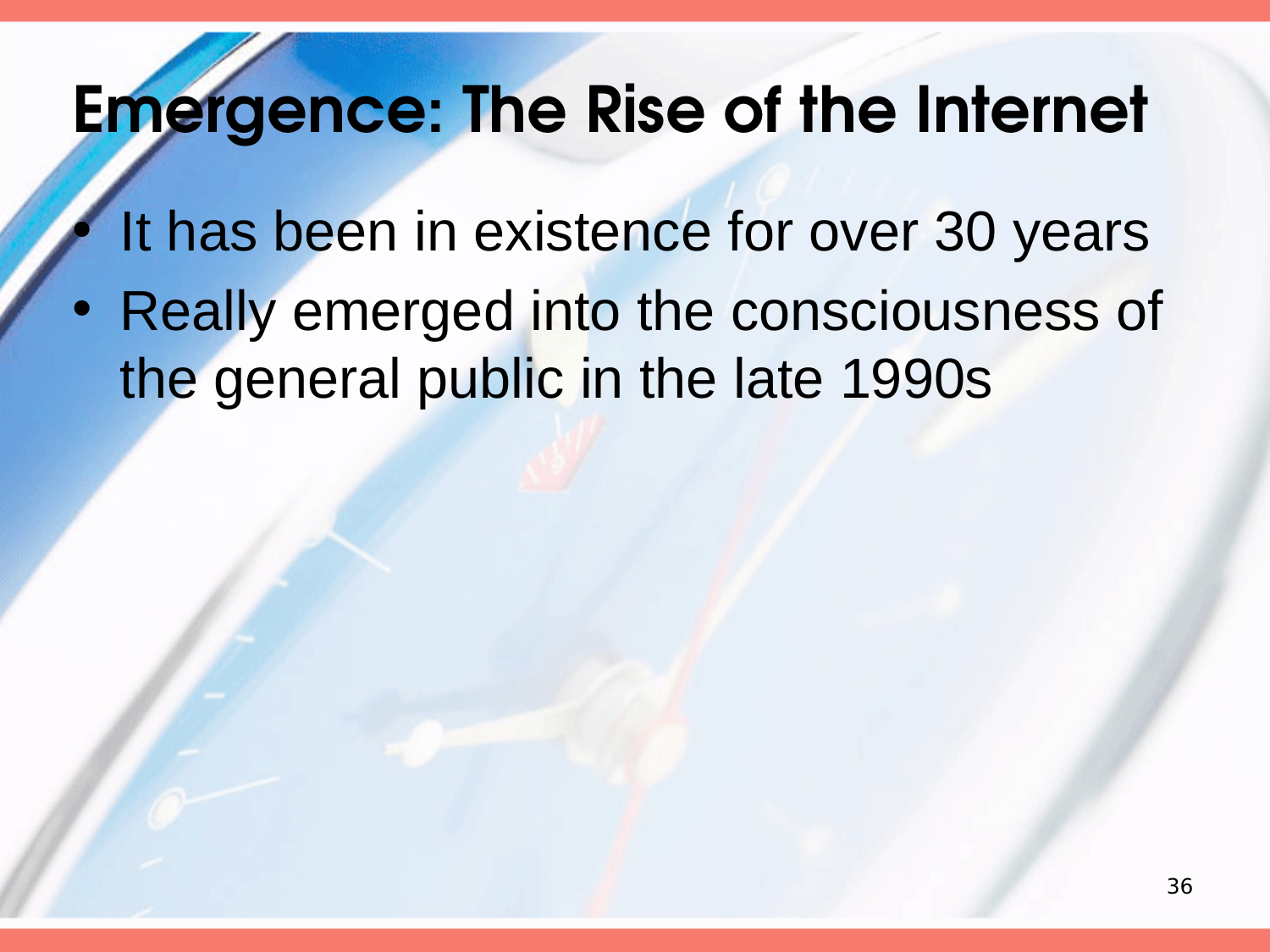

# Emergence: The Rise of the Internet
It has been in existence for over 30 years
Really emerged into the consciousness of the general public in the late 1990s

36